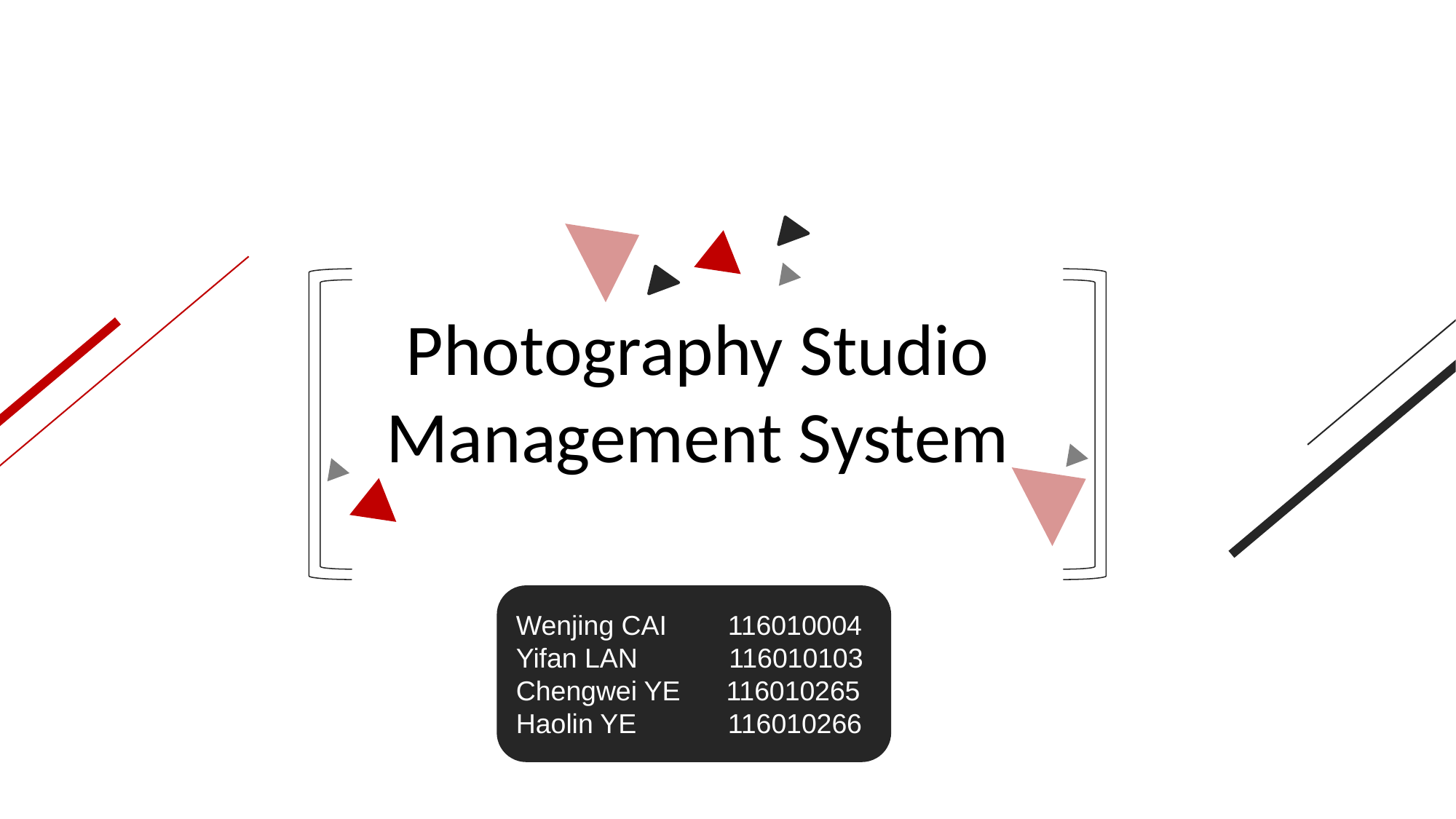

Photography Studio Management System

Wenjing CAI        116010004
Yifan LAN            116010103
Chengwei YE      116010265
Haolin YE            116010266